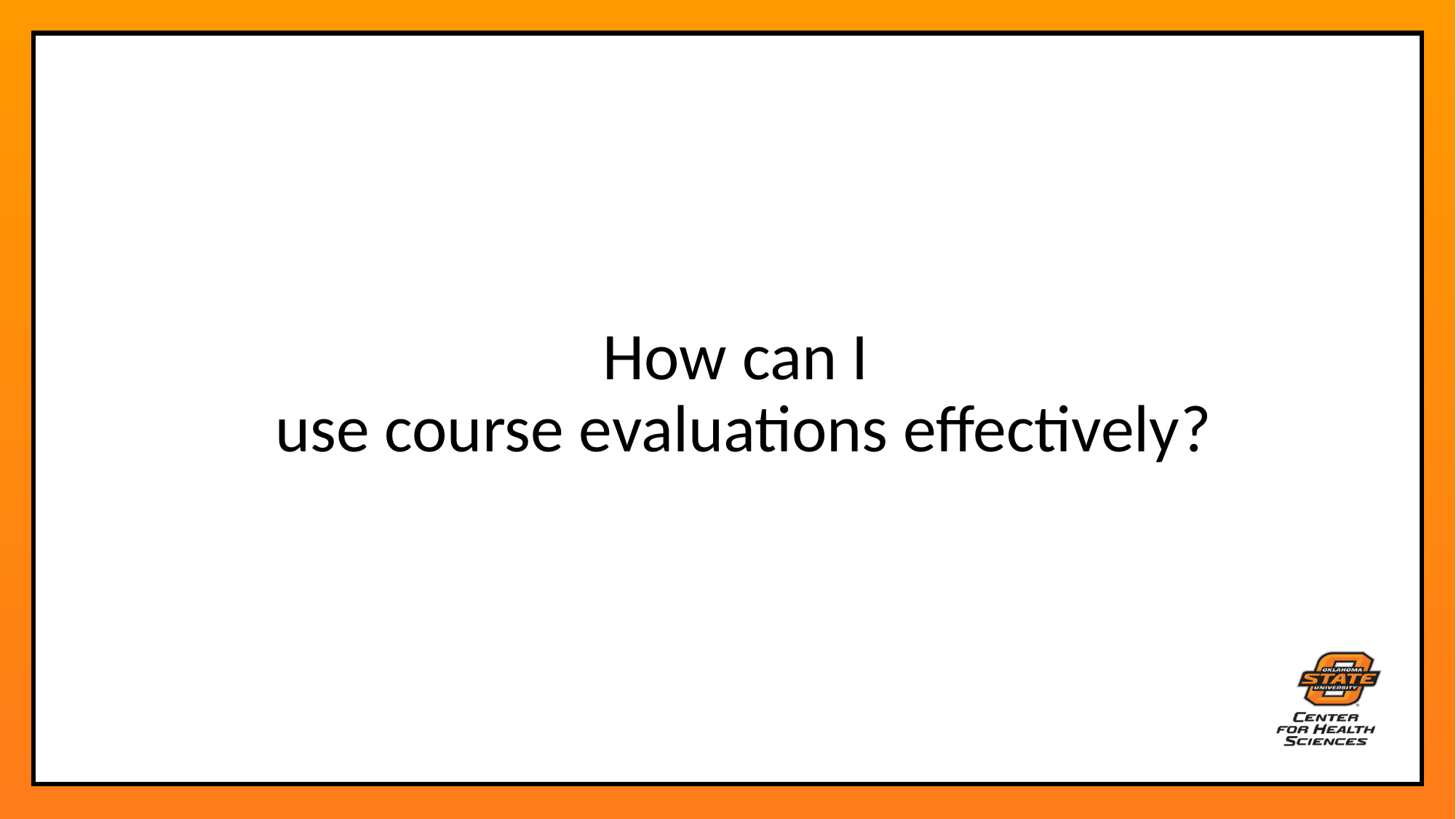

# How can I use course evaluations effectively?